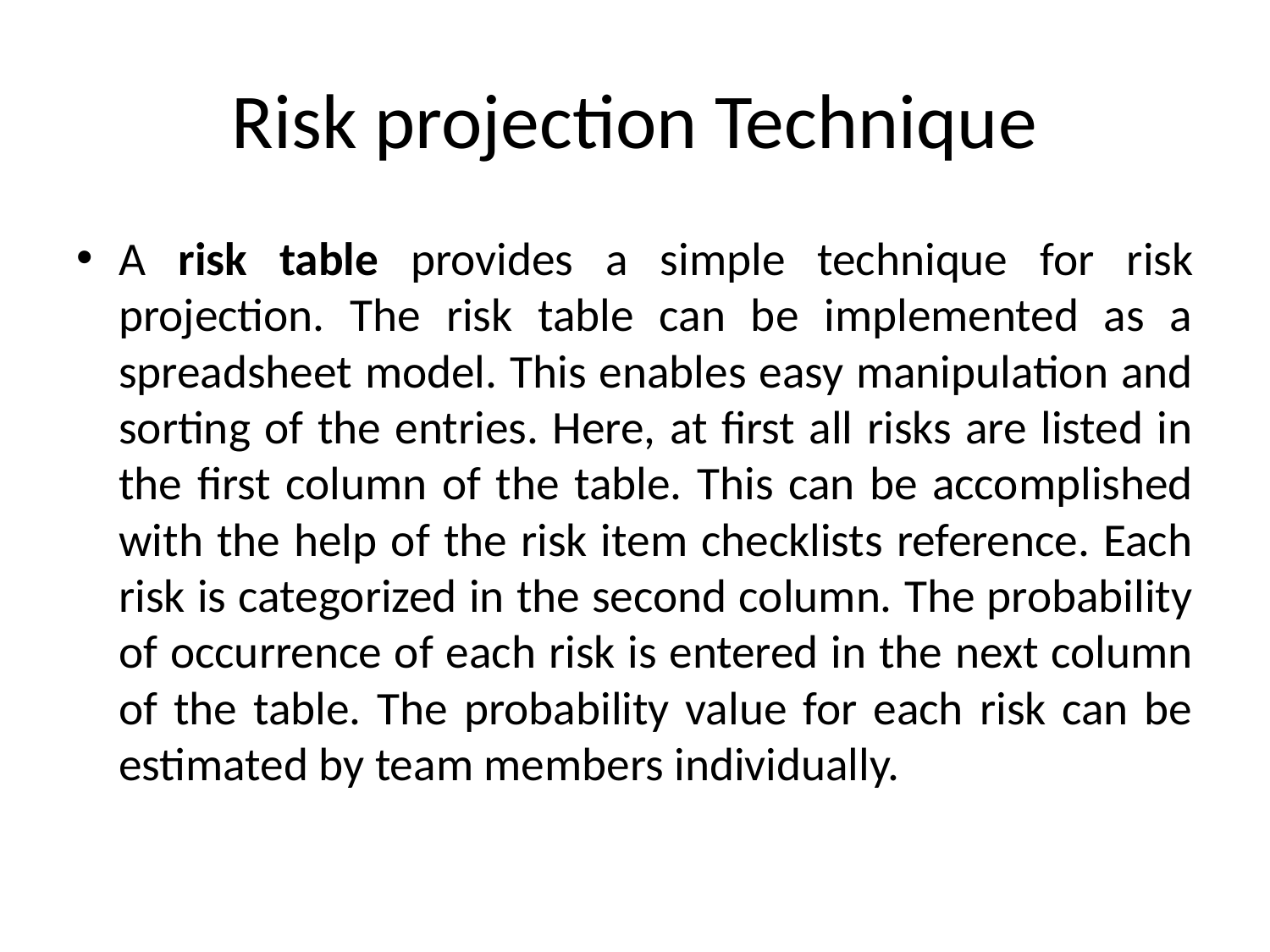

# Risk projection Technique
A risk table provides a simple technique for risk projection. The risk table can be implemented as a spreadsheet model. This enables easy manipulation and sorting of the entries. Here, at first all risks are listed in the first column of the table. This can be accomplished with the help of the risk item checklists reference. Each risk is categorized in the second column. The probability of occurrence of each risk is entered in the next column of the table. The probability value for each risk can be estimated by team members individually.